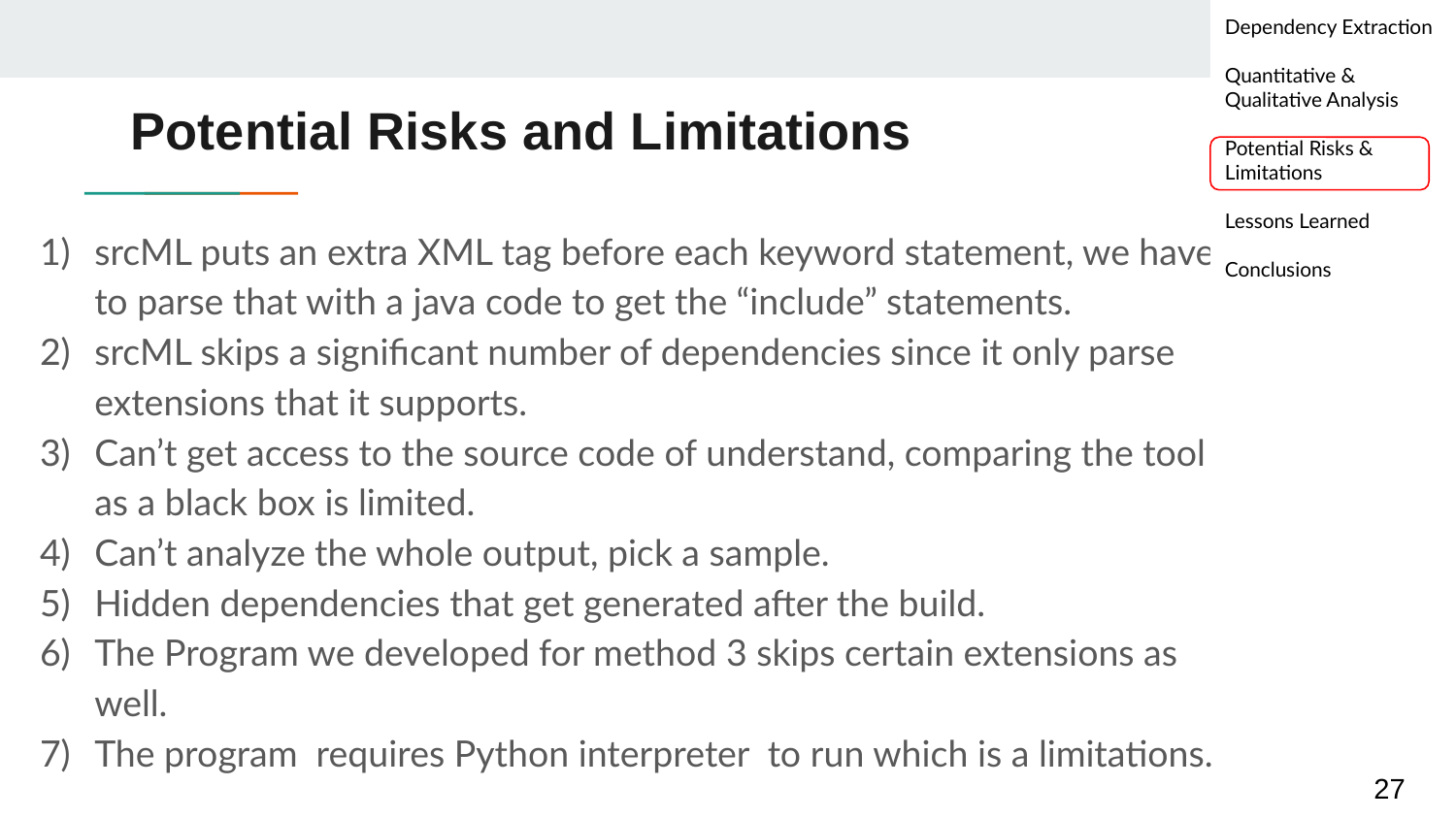

Dependency Extraction

Quantitative & Qualitative Analysis

Potential Risks & Limitations

Lessons Learned

Conclusions

# Potential Risks and Limitations

srcML puts an extra XML tag before each keyword statement, we have to parse that with a java code to get the “include” statements.
srcML skips a significant number of dependencies since it only parse extensions that it supports.
Can’t get access to the source code of understand, comparing the tool as a black box is limited.
Can’t analyze the whole output, pick a sample.
Hidden dependencies that get generated after the build.
The Program we developed for method 3 skips certain extensions as well.
The program  requires Python interpreter  to run which is a limitations.
27